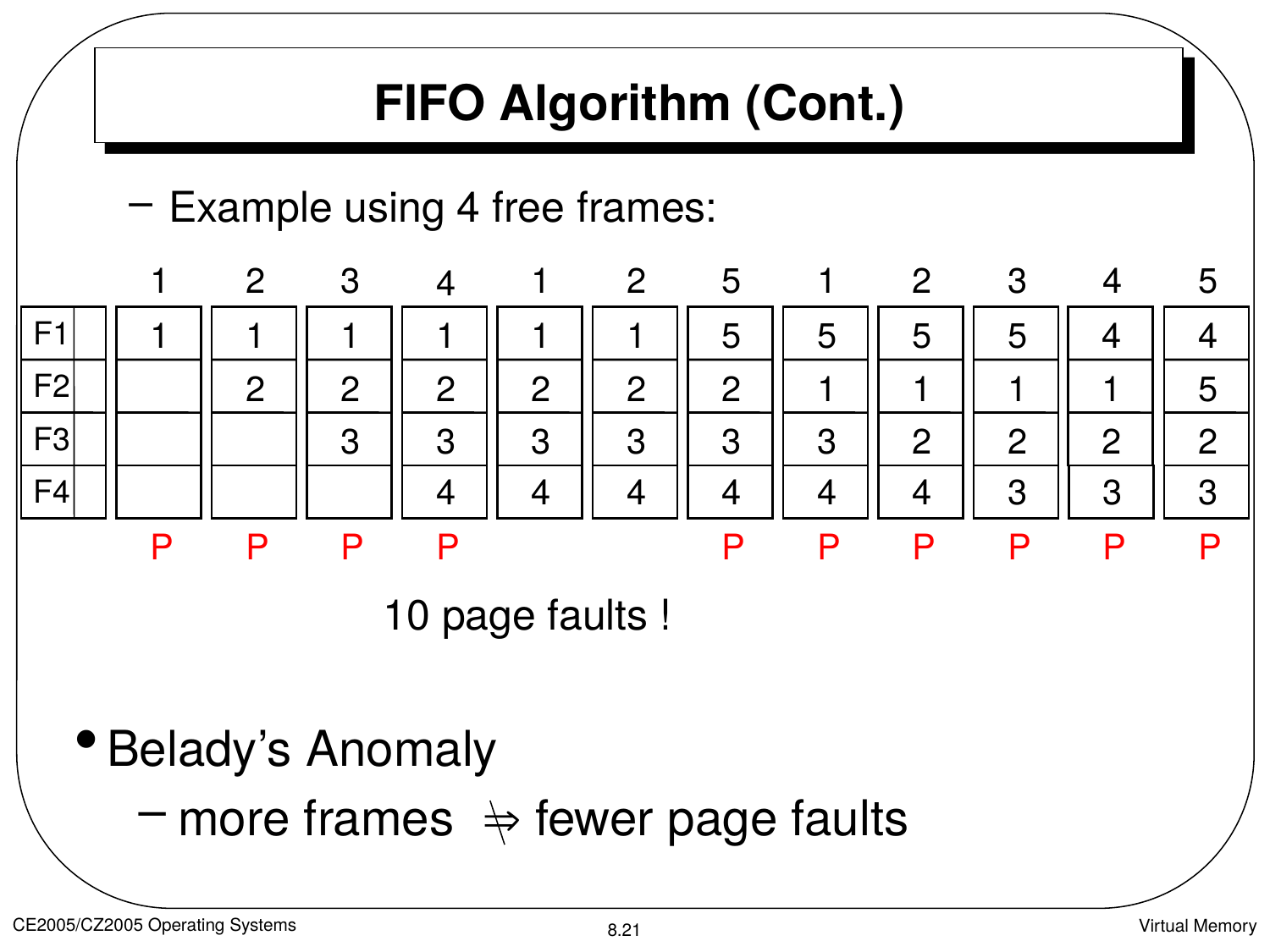

# FIFO Algorithm (Cont.)
Example using 4 free frames:

1
2
3
1
2
5
1
2
3
4
5
4

F1

F2
F3

F4

1

1
2

1
2
3

1
2
3
4

1
2
3
4

1
2
3
4

5
2
3
4

5
1
3
4

5
1
2
4

5
1
2
3

4
1
2
3

4
5
2
3

P
P
P
P
P
P
P
P
P
P
10 page faults !
Belady’s Anomaly
more frames  ⇒ fewer page faults